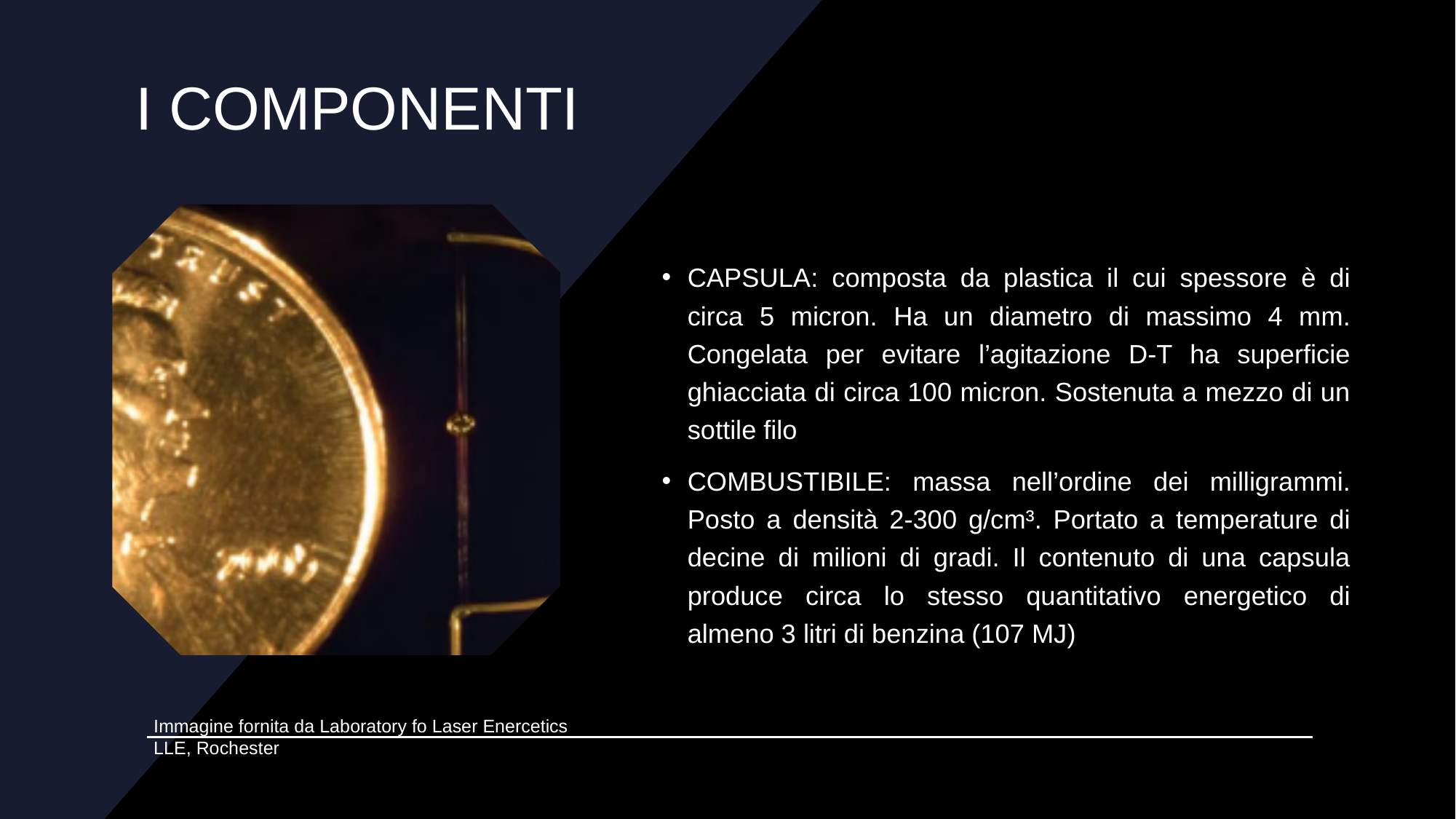

# I COMPONENTI

CAPSULA: composta da plastica il cui spessore è di circa 5 micron. Ha un diametro di massimo 4 mm. Congelata per evitare l’agitazione D-T ha superficie ghiacciata di circa 100 micron. Sostenuta a mezzo di un sottile filo
COMBUSTIBILE: massa nell’ordine dei milligrammi. Posto a densità 2-300 g/cm³. Portato a temperature di decine di milioni di gradi. Il contenuto di una capsula produce circa lo stesso quantitativo energetico di almeno 3 litri di benzina (107 MJ)

Immagine fornita da Laboratory fo Laser Enercetics LLE, Rochester